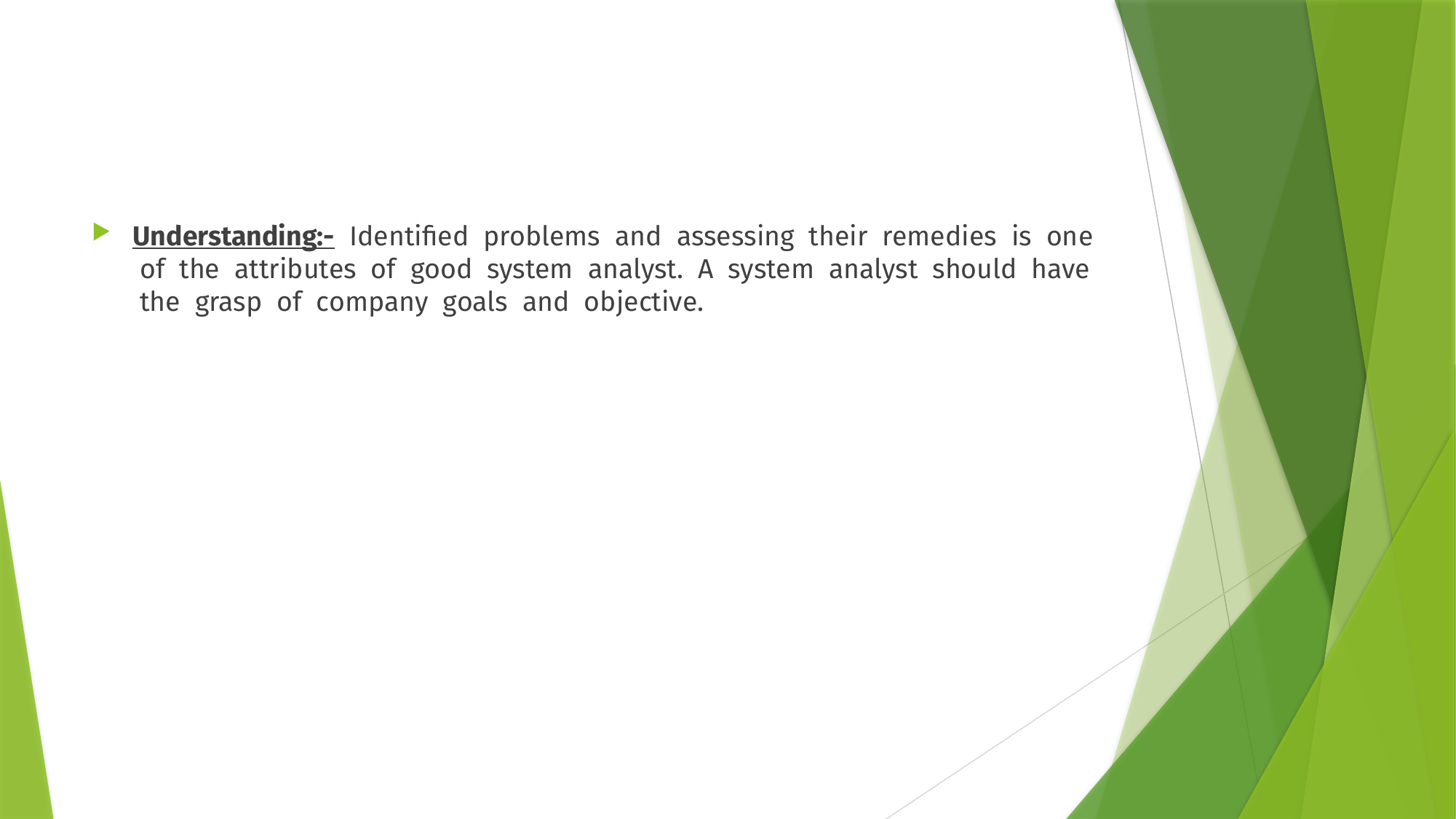

#
Understanding:-  Identified  problems  and  assessing  their  remedies  is  one  of  the  attributes  of  good  system  analyst.  A  system  analyst  should  have  the  grasp  of  company  goals  and  objective.